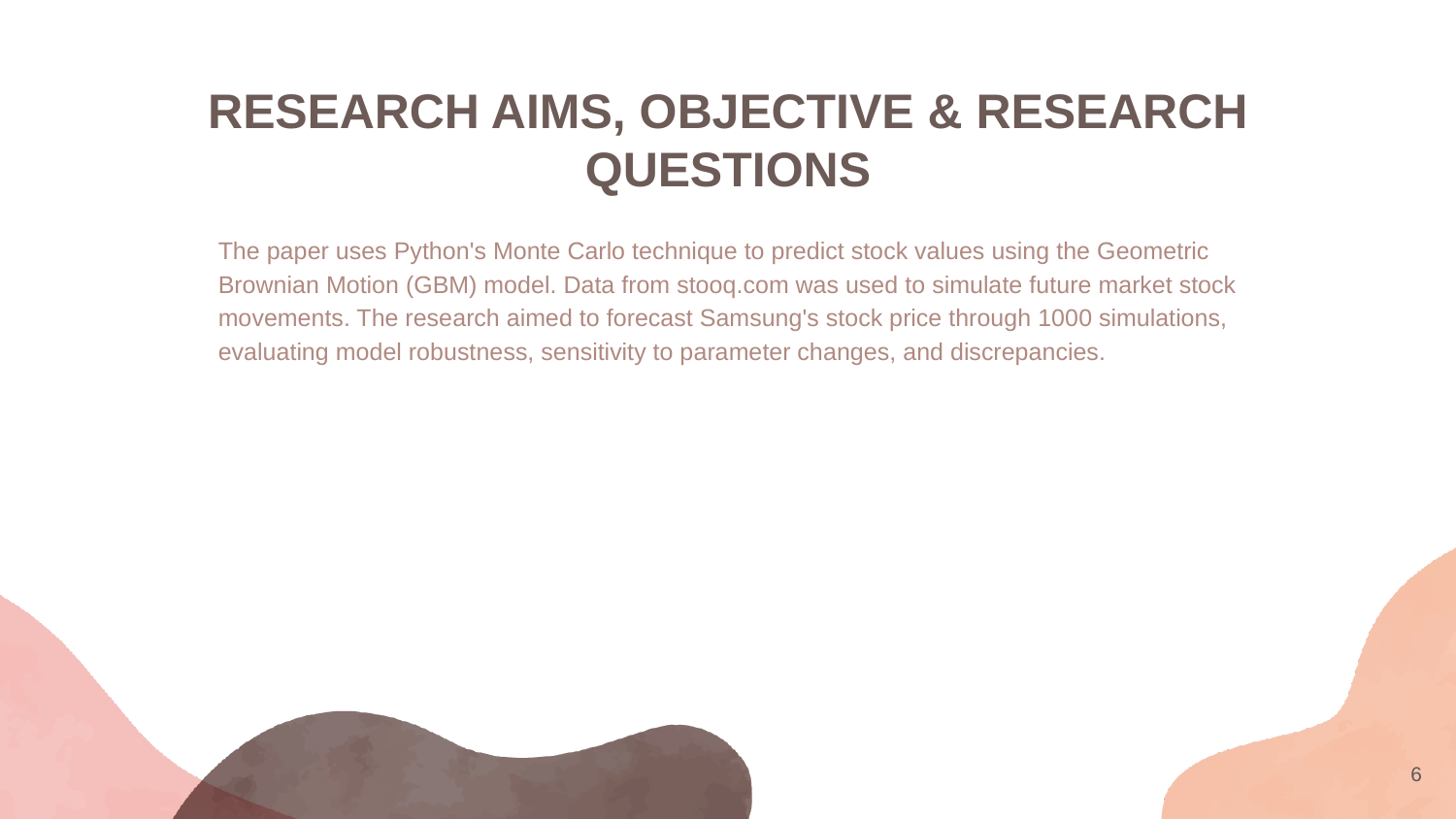

# RESEARCH AIMS, OBJECTIVE & RESEARCH QUESTIONS
The paper uses Python's Monte Carlo technique to predict stock values using the Geometric Brownian Motion (GBM) model. Data from stooq.com was used to simulate future market stock movements. The research aimed to forecast Samsung's stock price through 1000 simulations, evaluating model robustness, sensitivity to parameter changes, and discrepancies.
6